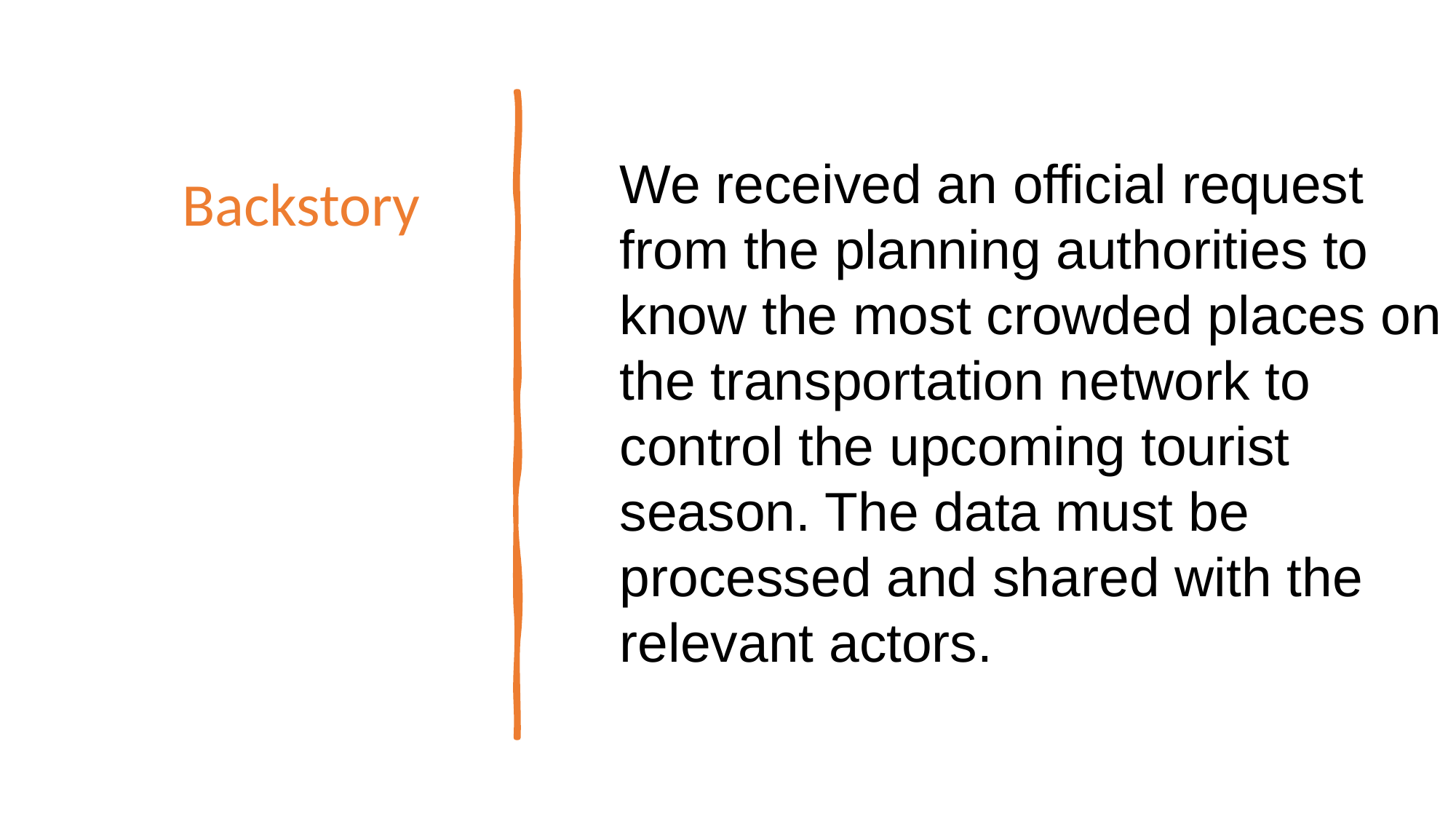

# Backstory
We received an official request from the planning authorities to know the most crowded places on the transportation network to control the upcoming tourist season. The data must be processed and shared with the relevant actors.